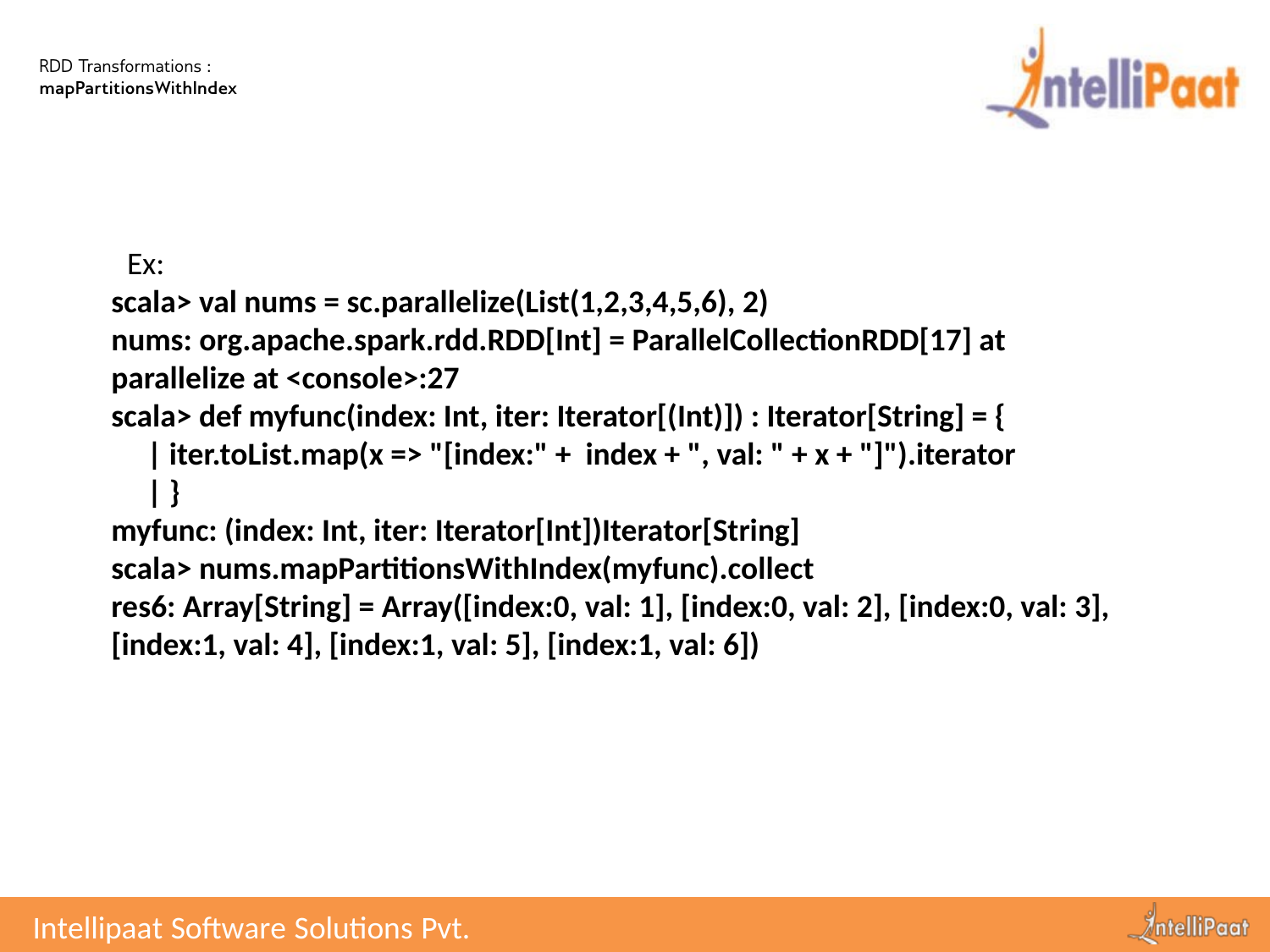

# RDD Transformations : mapPartitionsWithIndex
Ex:
scala> val nums = sc.parallelize(List(1,2,3,4,5,6), 2)
nums: org.apache.spark.rdd.RDD[Int] = ParallelCollectionRDD[17] at parallelize at <console>:27
scala> def myfunc(index: Int, iter: Iterator[(Int)]) : Iterator[String] = {
     | iter.toList.map(x => "[index:" +  index + ", val: " + x + "]").iterator
     | }
myfunc: (index: Int, iter: Iterator[Int])Iterator[String]
scala> nums.mapPartitionsWithIndex(myfunc).collect
res6: Array[String] = Array([index:0, val: 1], [index:0, val: 2], [index:0, val: 3], [index:1, val: 4], [index:1, val: 5], [index:1, val: 6])
Intellipaat Software Solutions Pvt. Ltd.